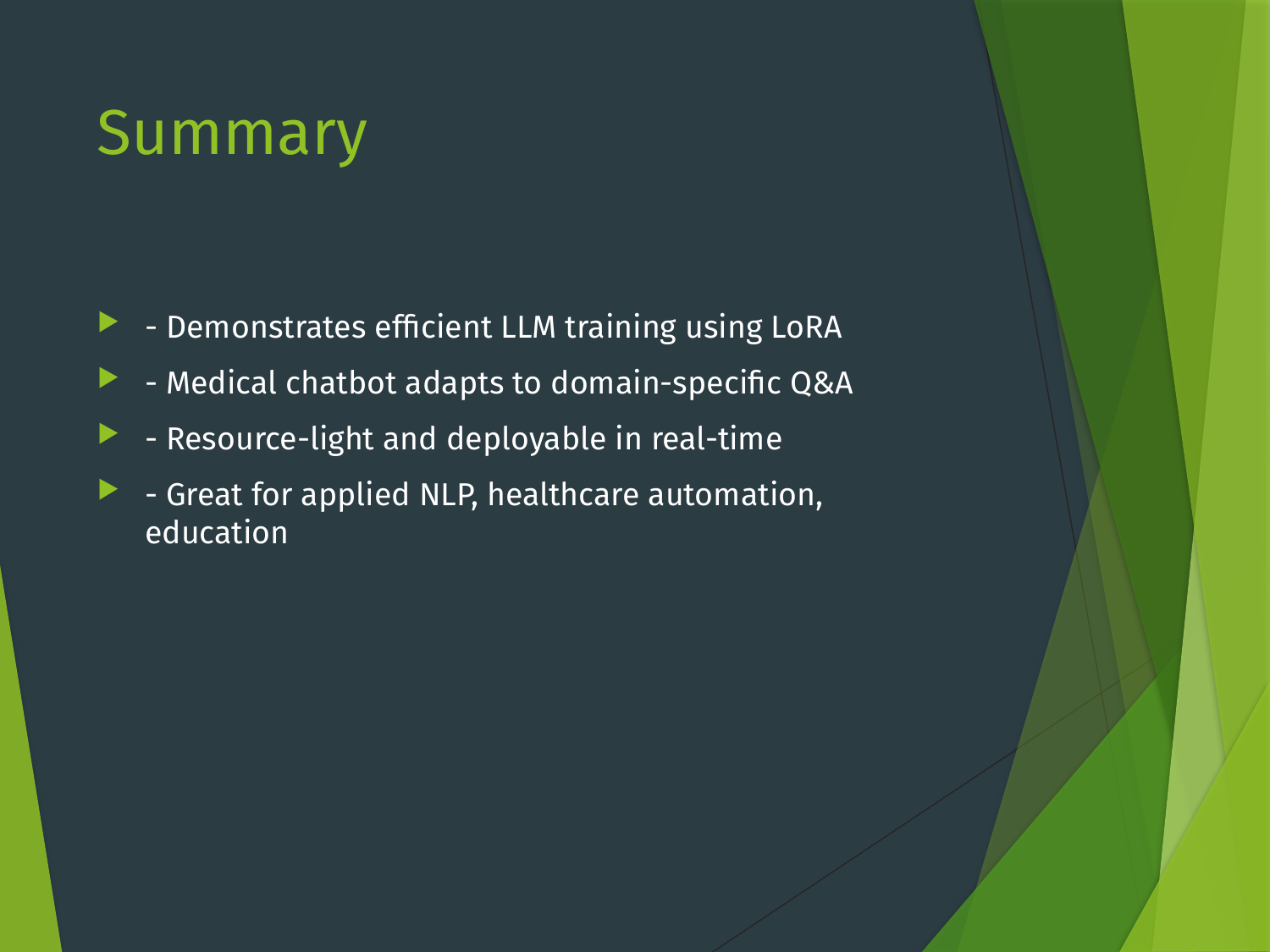

# Summary
- Demonstrates efficient LLM training using LoRA
- Medical chatbot adapts to domain-specific Q&A
- Resource-light and deployable in real-time
- Great for applied NLP, healthcare automation, education